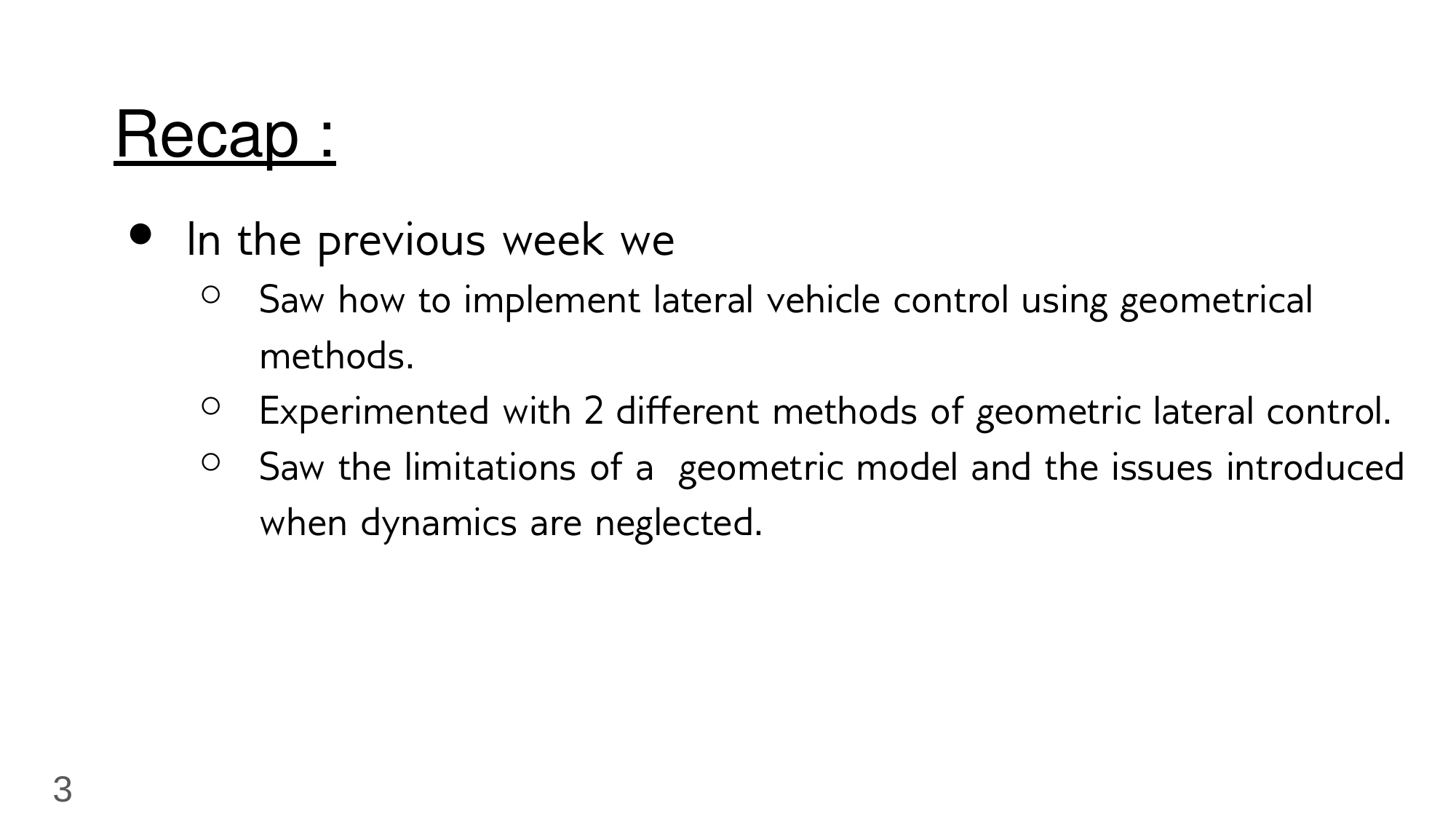

# Recap :
In the previous week we
Saw how to implement lateral vehicle control using geometrical methods.
Experimented with 2 different methods of geometric lateral control.
Saw the limitations of a  geometric model and the issues introduced when dynamics are neglected.
3